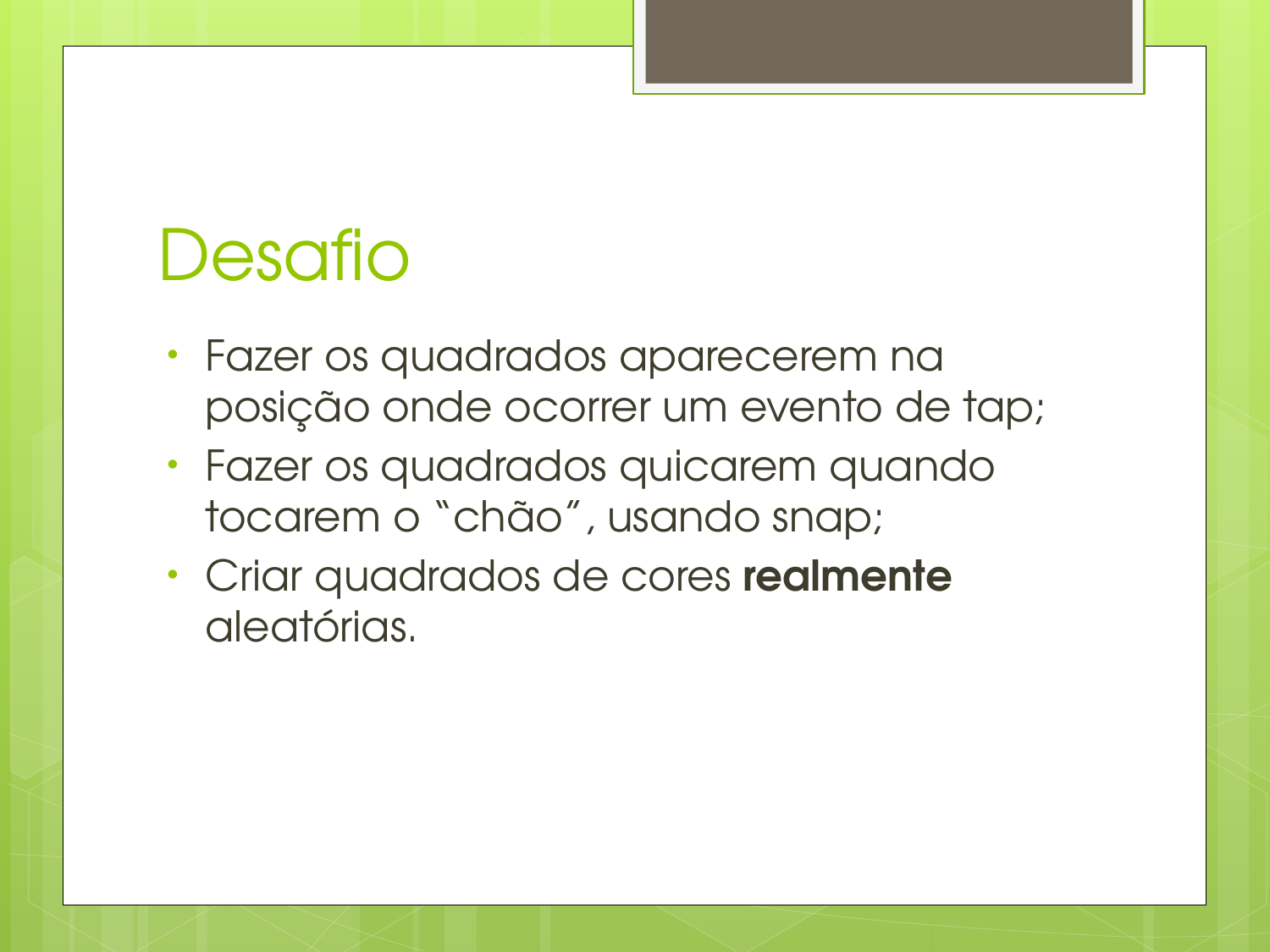

# Desafio
Fazer os quadrados aparecerem na posição onde ocorrer um evento de tap;
Fazer os quadrados quicarem quando tocarem o “chão”, usando snap;
Criar quadrados de cores realmente aleatórias.